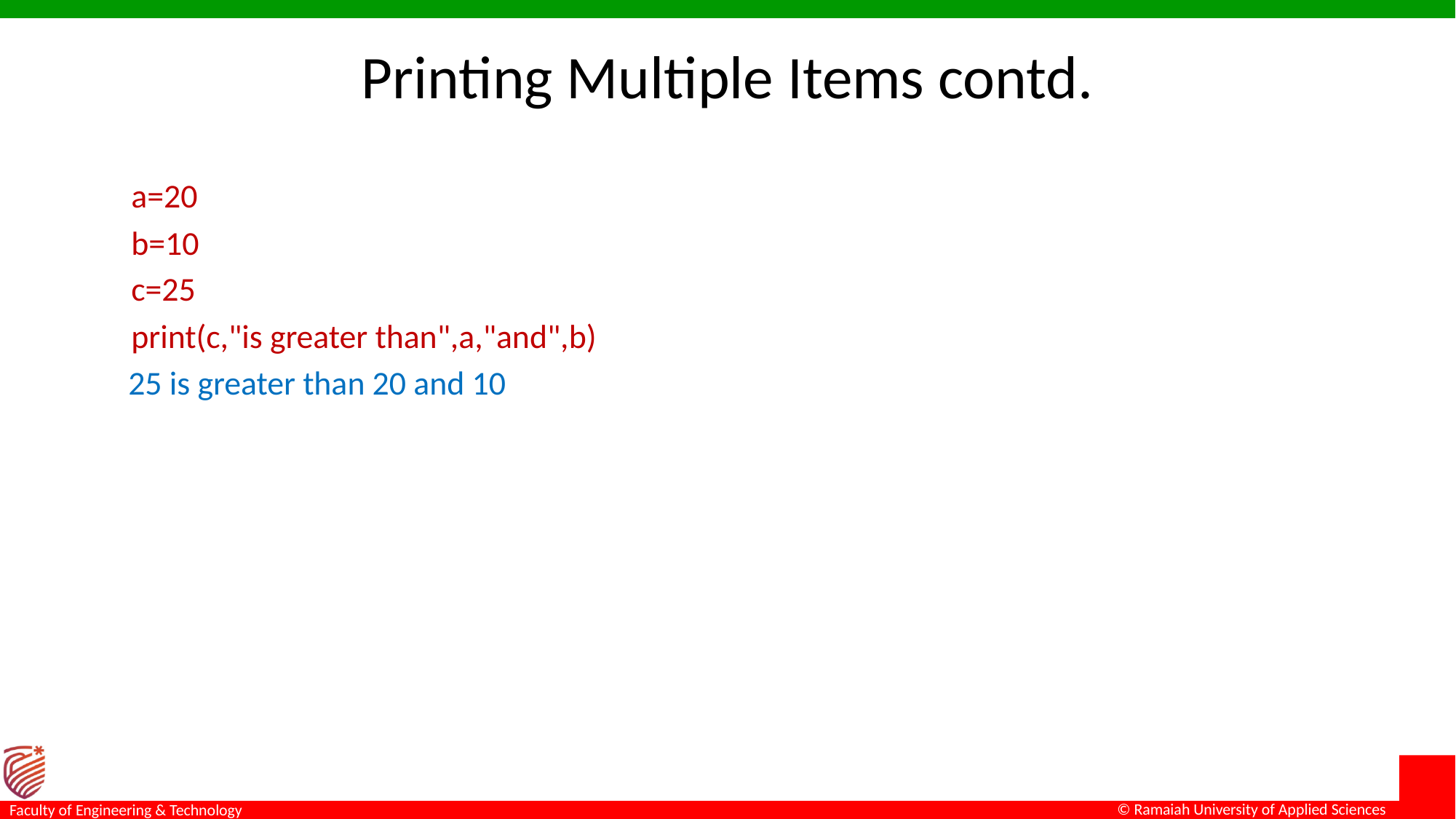

# Printing Multiple Items contd.
a=20
b=10
c=25
print(c,"is greater than",a,"and",b)
      25 is greater than 20 and 10